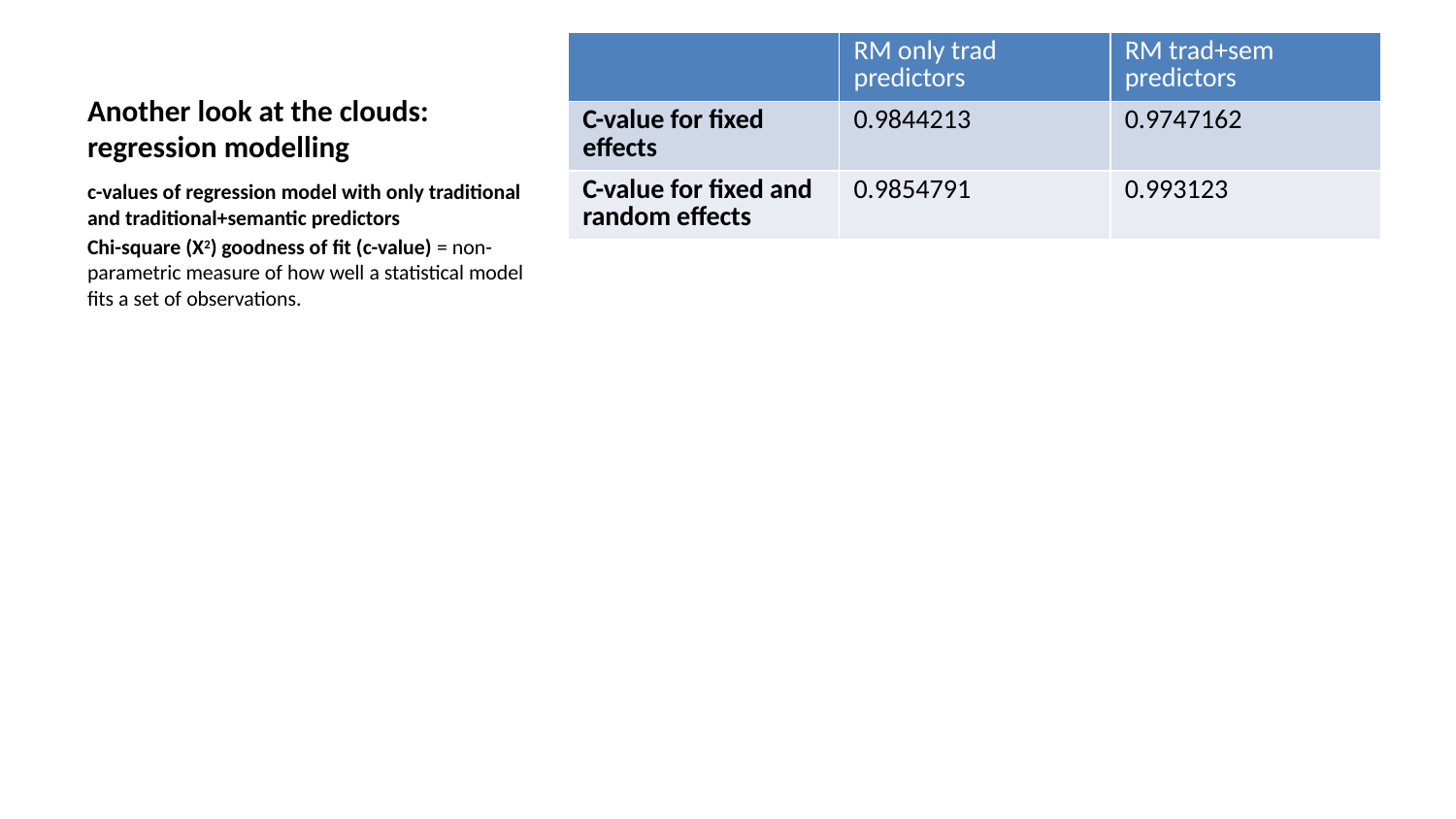

|  | RM only trad predictors | RM trad+sem predictors |
| --- | --- | --- |
| C-value for fixed effects | 0.9844213 | 0.9747162 |
| C-value for fixed and random effects | 0.9854791 | 0.993123 |
# Another look at the clouds: regression modelling
c-values of regression model with only traditional and traditional+semantic predictors
Chi-square (Χ2) goodness of fit (c-value) = non-parametric measure of how well a statistical model fits a set of observations.